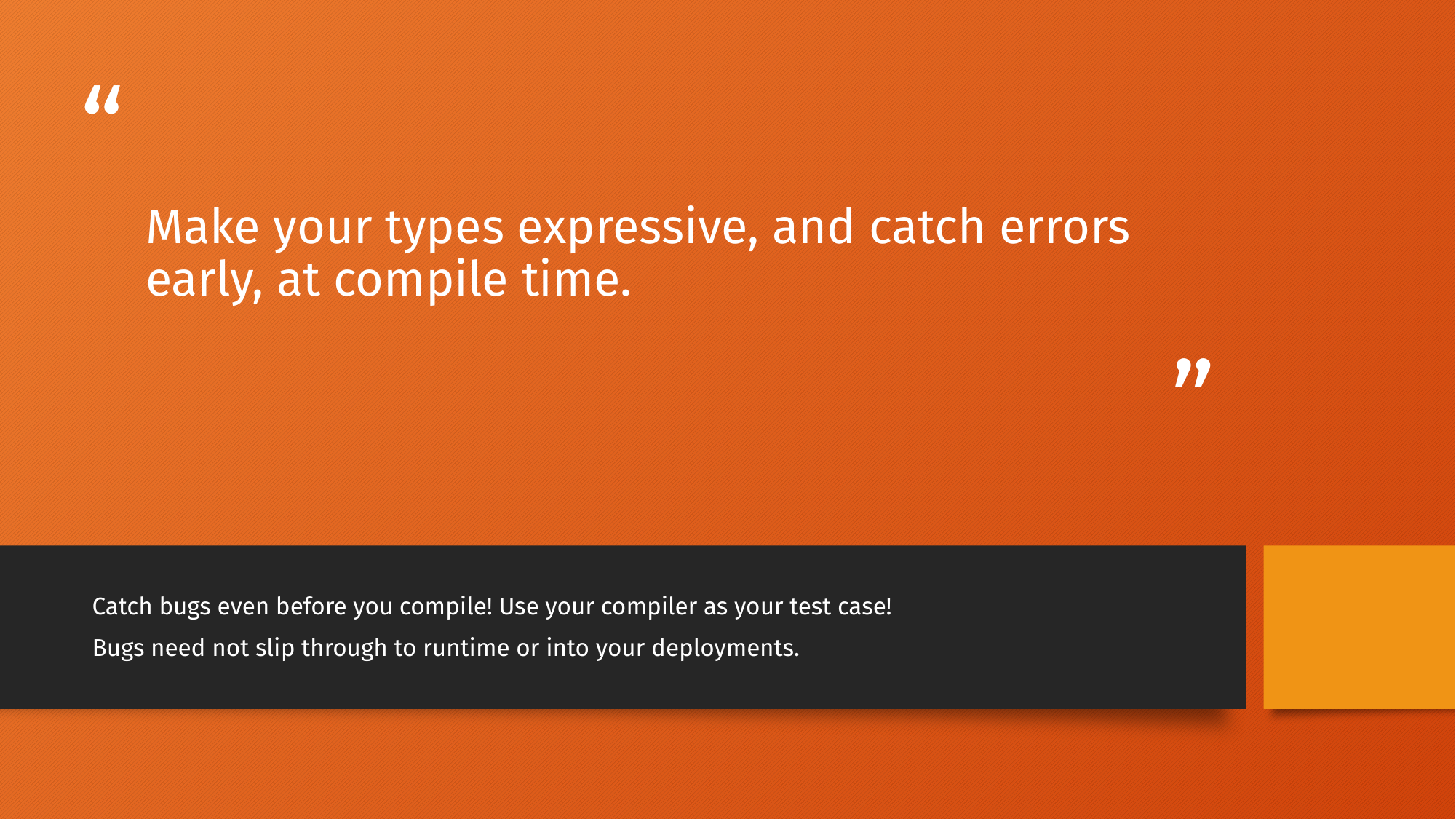

# Make your types expressive, and catch errors early, at compile time.
Catch bugs even before you compile! Use your compiler as your test case!
Bugs need not slip through to runtime or into your deployments.